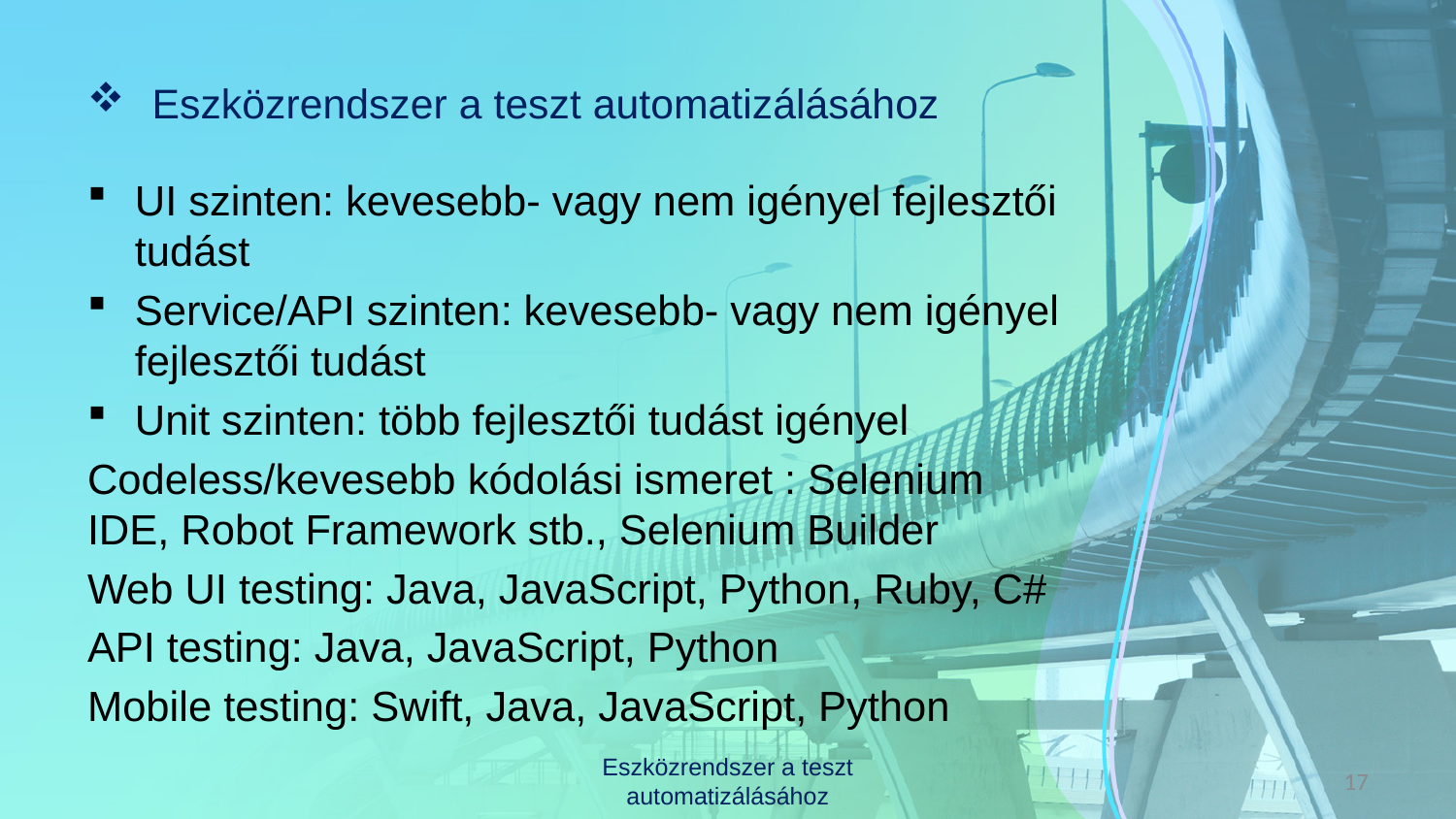

# Eszközrendszer a teszt automatizálásához
UI szinten: kevesebb- vagy nem igényel fejlesztői tudást
Service/API szinten: kevesebb- vagy nem igényel fejlesztői tudást
Unit szinten: több fejlesztői tudást igényel
Codeless/kevesebb kódolási ismeret : Selenium IDE, Robot Framework stb., Selenium Builder
Web UI testing: Java, JavaScript, Python, Ruby, C#
API testing: Java, JavaScript, Python
Mobile testing: Swift, Java, JavaScript, Python

Eszközrendszer a teszt automatizálásához
17